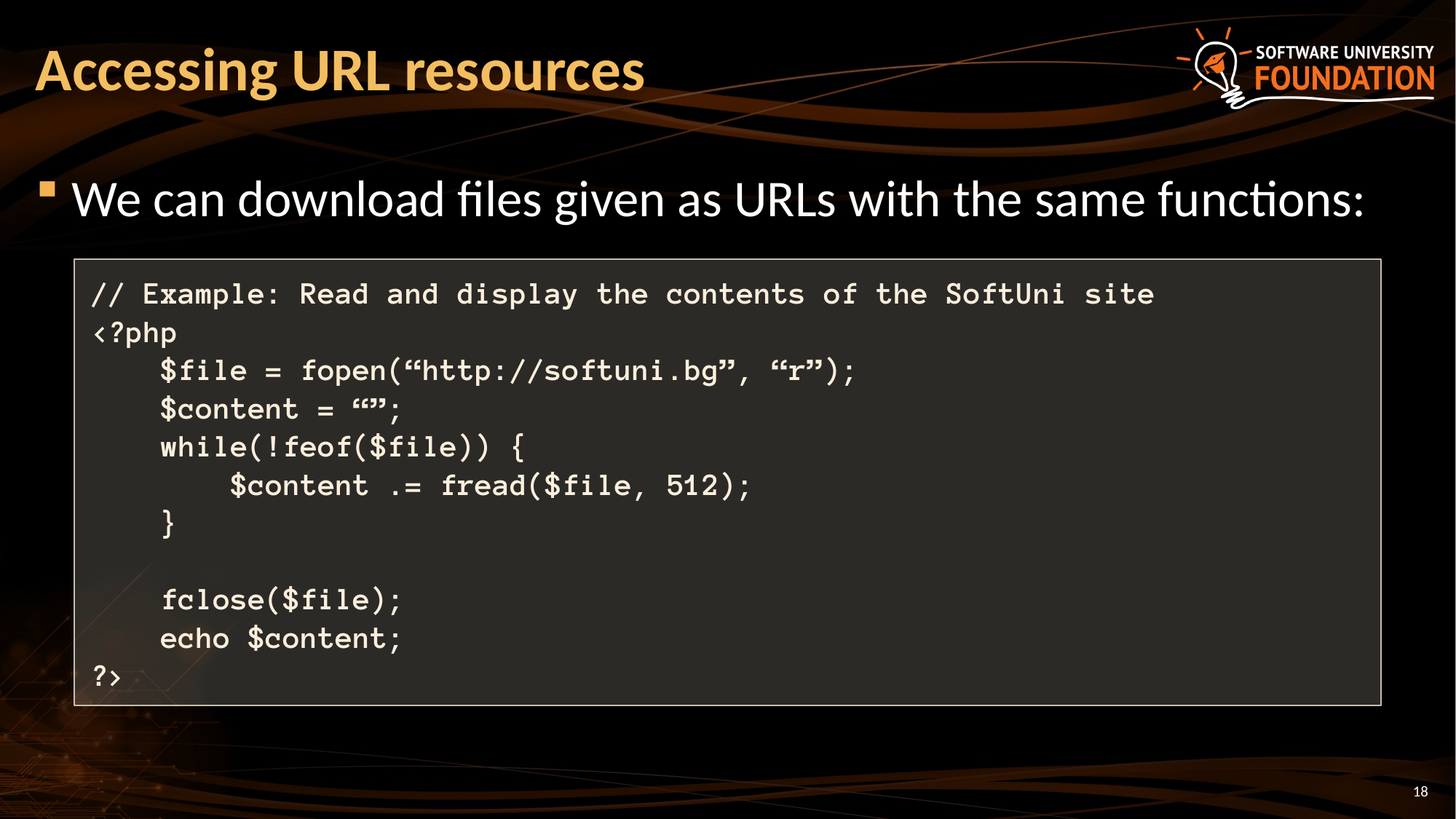

# Accessing URL resources
We can download files given as URLs with the same functions:
// Example: Read and display the contents of the SoftUni site
<?php
    $file = fopen(“http://softuni.bg”, “r”);
    $content = “”;
    while(!feof($file)) {
        $content .= fread($file, 512);
    }

    fclose($file);
    echo $content;
?>
18